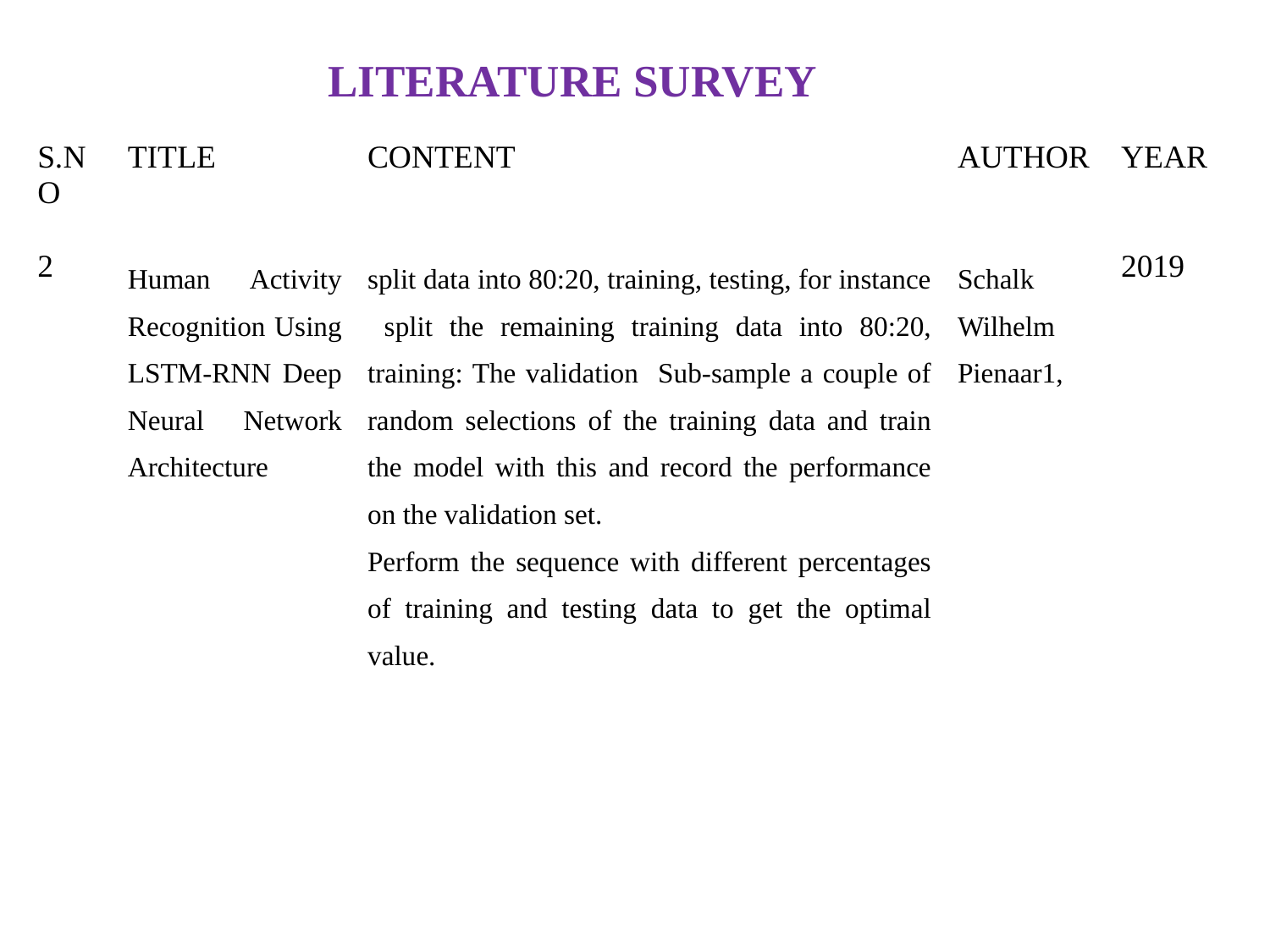

# LITERATURE SURVEY
| S.NO | TITLE | CONTENT | AUTHOR | YEAR |
| --- | --- | --- | --- | --- |
| 2 | Human Activity Recognition Using LSTM-RNN Deep Neural Network Architecture | split data into 80:20, training, testing, for instance split the remaining training data into 80:20, training: The validation Sub-sample a couple of random selections of the training data and train the model with this and record the performance on the validation set. Perform the sequence with different percentages of training and testing data to get the optimal value. | Schalk Wilhelm Pienaar1, | 2019 |
5